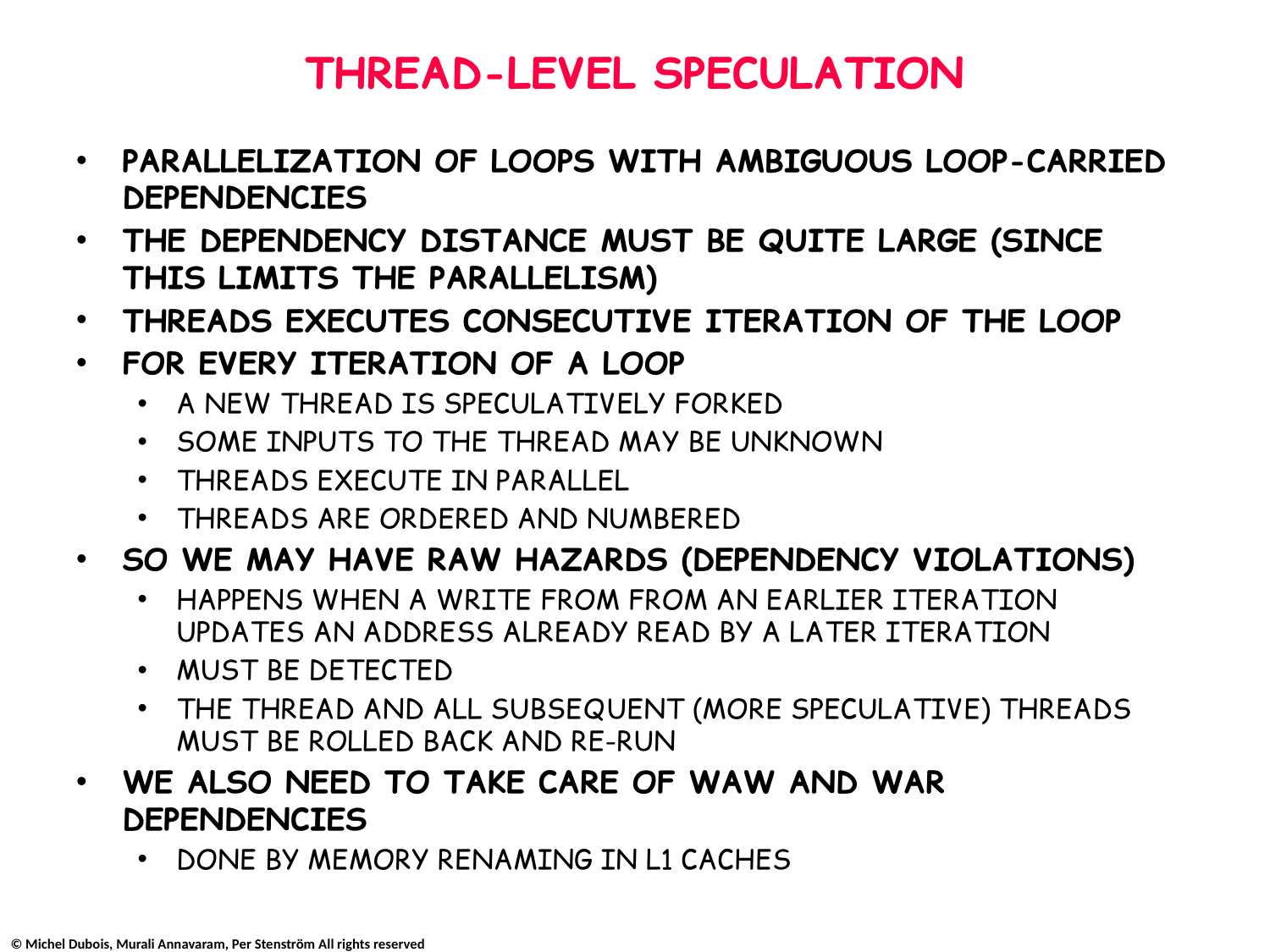

# THREAD-LEVEL SPECULATION
PARALLELIZATION OF LOOPS WITH AMBIGUOUS LOOP-CARRIED DEPENDENCIES
THE DEPENDENCY DISTANCE MUST BE QUITE LARGE (SINCE THIS LIMITS THE PARALLELISM)
THREADS EXECUTES CONSECUTIVE ITERATION OF THE LOOP
FOR EVERY ITERATION OF A LOOP
A NEW THREAD IS SPECULATIVELY FORKED
SOME INPUTS TO THE THREAD MAY BE UNKNOWN
THREADS EXECUTE IN PARALLEL
THREADS ARE ORDERED AND NUMBERED
SO WE MAY HAVE RAW HAZARDS (DEPENDENCY VIOLATIONS)
HAPPENS WHEN A WRITE FROM FROM AN EARLIER ITERATION UPDATES AN ADDRESS ALREADY READ BY A LATER ITERATION
MUST BE DETECTED
THE THREAD AND ALL SUBSEQUENT (MORE SPECULATIVE) THREADS MUST BE ROLLED BACK AND RE-RUN
WE ALSO NEED TO TAKE CARE OF WAW AND WAR DEPENDENCIES
DONE BY MEMORY RENAMING IN L1 CACHES